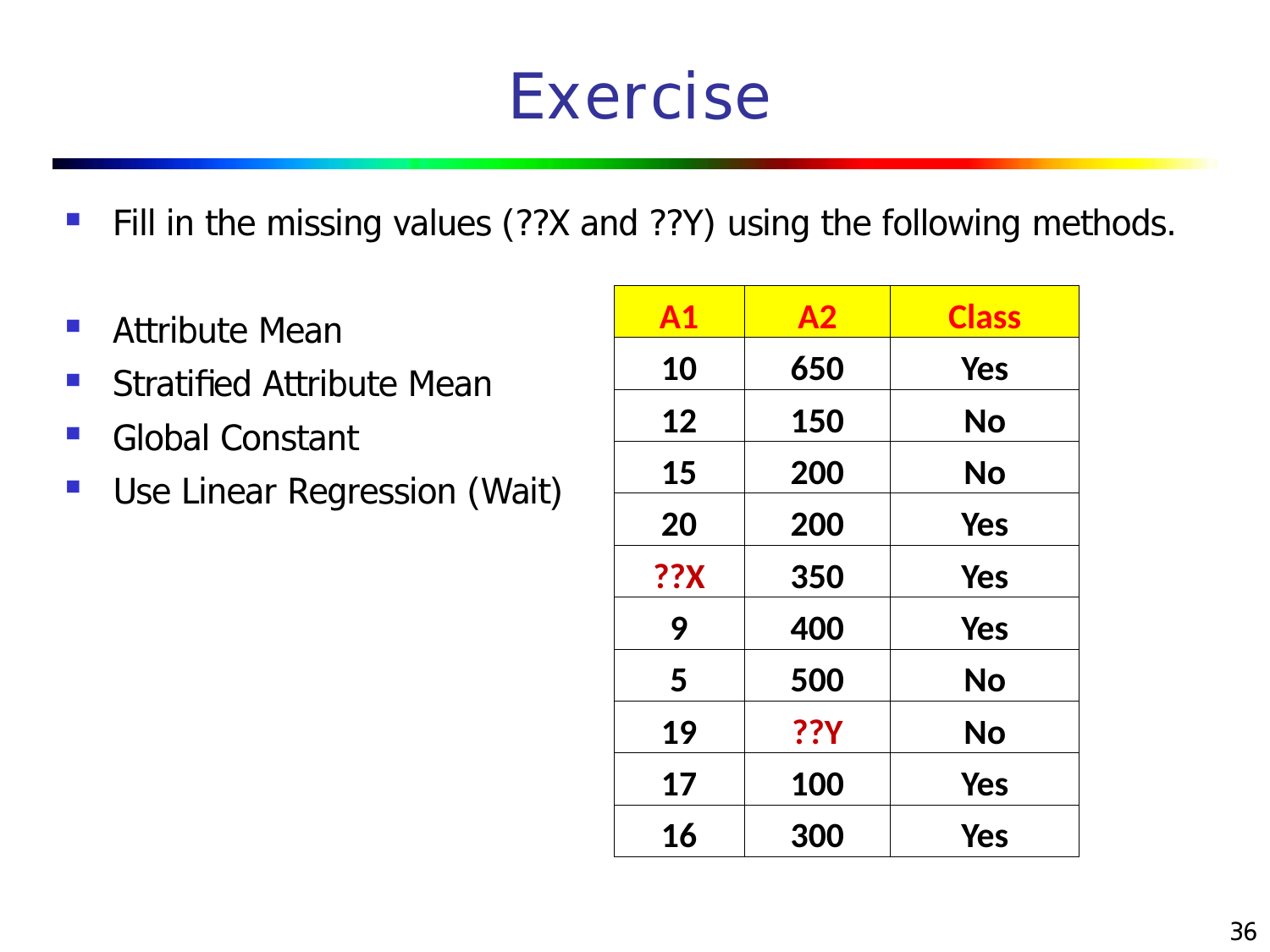

# Exercise
Fill in the missing values (??X and ??Y) using the following methods.

Attribute Mean
Stratified Attribute Mean
Global Constant
Use Linear Regression (Wait)

| A1 | A2 | Class |
| --- | --- | --- |
| 10 | 650 | Yes |
| 12 | 150 | No |
| 15 | 200 | No |
| 20 | 200 | Yes |
| ??X | 350 | Yes |
| 9 | 400 | Yes |
| 5 | 500 | No |
| 19 | ??Y | No |
| 17 | 100 | Yes |
| 16 | 300 | Yes |
36